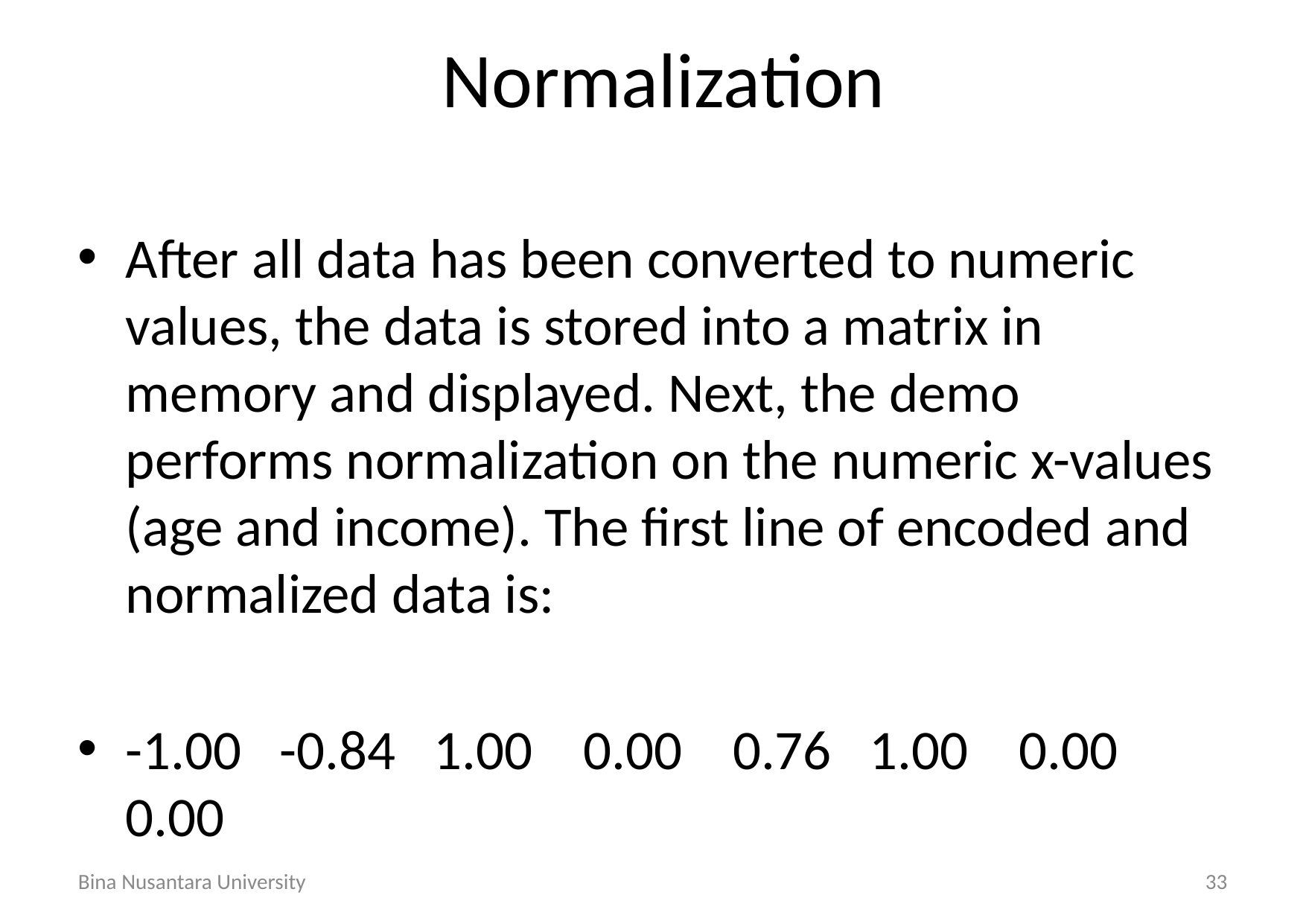

# Normalization
After all data has been converted to numeric values, the data is stored into a matrix in memory and displayed. Next, the demo performs normalization on the numeric x-values (age and income). The first line of encoded and normalized data is:

-1.00   -0.84   1.00    0.00    0.76   1.00    0.00    0.00
Bina Nusantara University
33